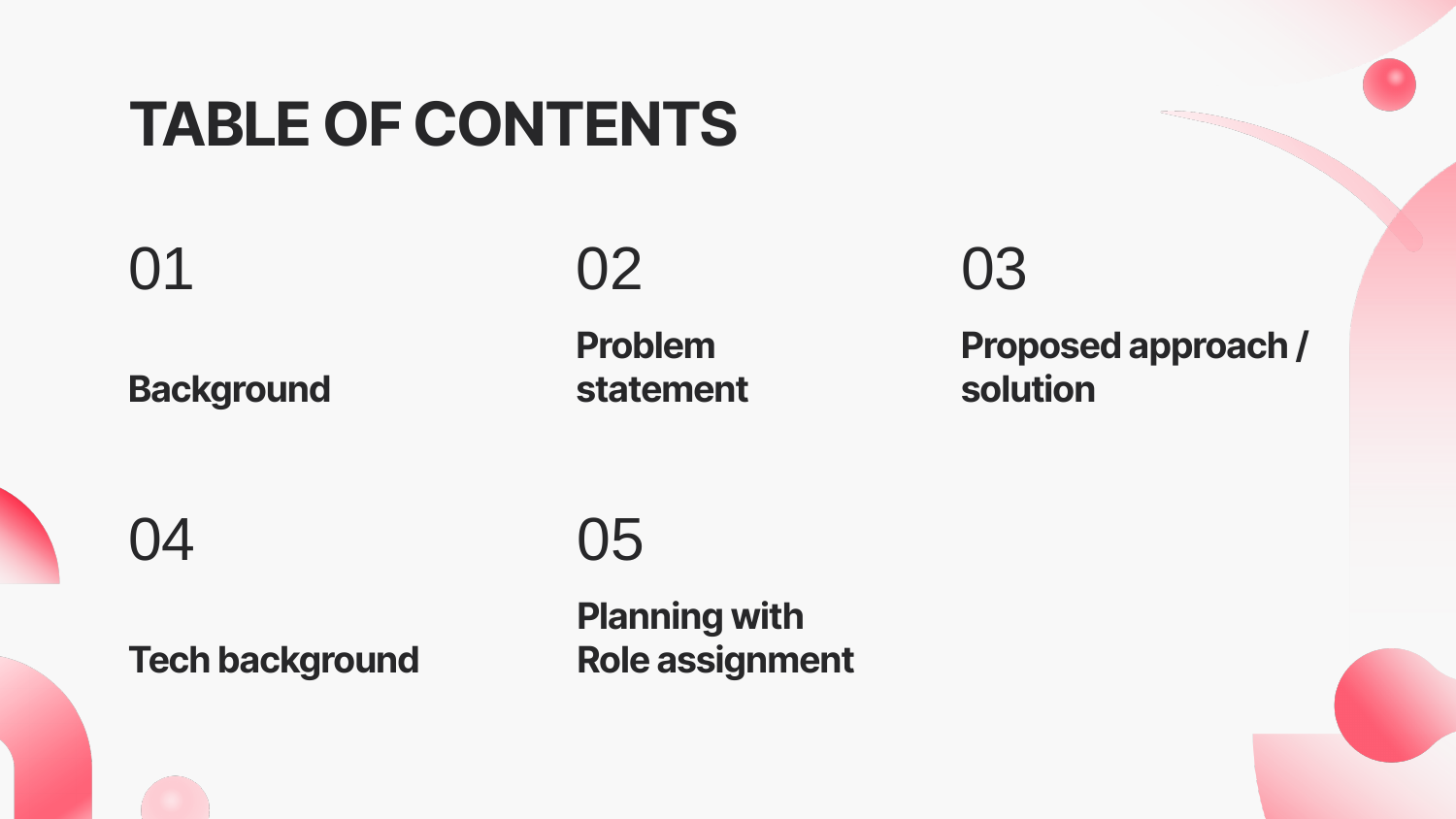

# TABLE OF CONTENTS
01
02
03
Background
Problem statement
Proposed approach / solution
04
05
Tech background
Planning with Role assignment